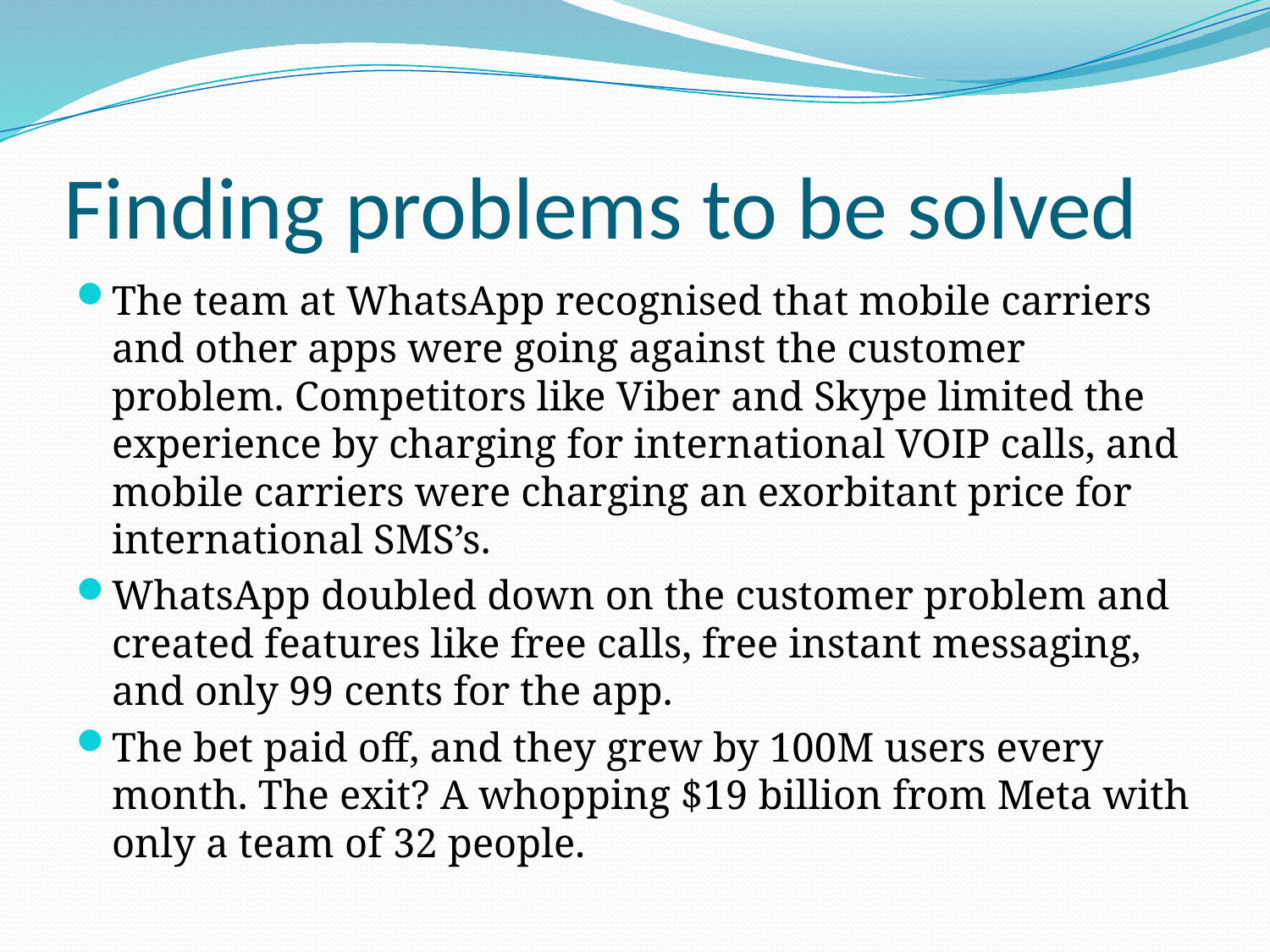

# Finding problems to be solved
The team at WhatsApp recognised that mobile carriers and other apps were going against the customer problem. Competitors like Viber and Skype limited the experience by charging for international VOIP calls, and mobile carriers were charging an exorbitant price for international SMS’s.
WhatsApp doubled down on the customer problem and created features like free calls, free instant messaging, and only 99 cents for the app.
The bet paid off, and they grew by 100M users every month. The exit? A whopping $19 billion from Meta with only a team of 32 people.